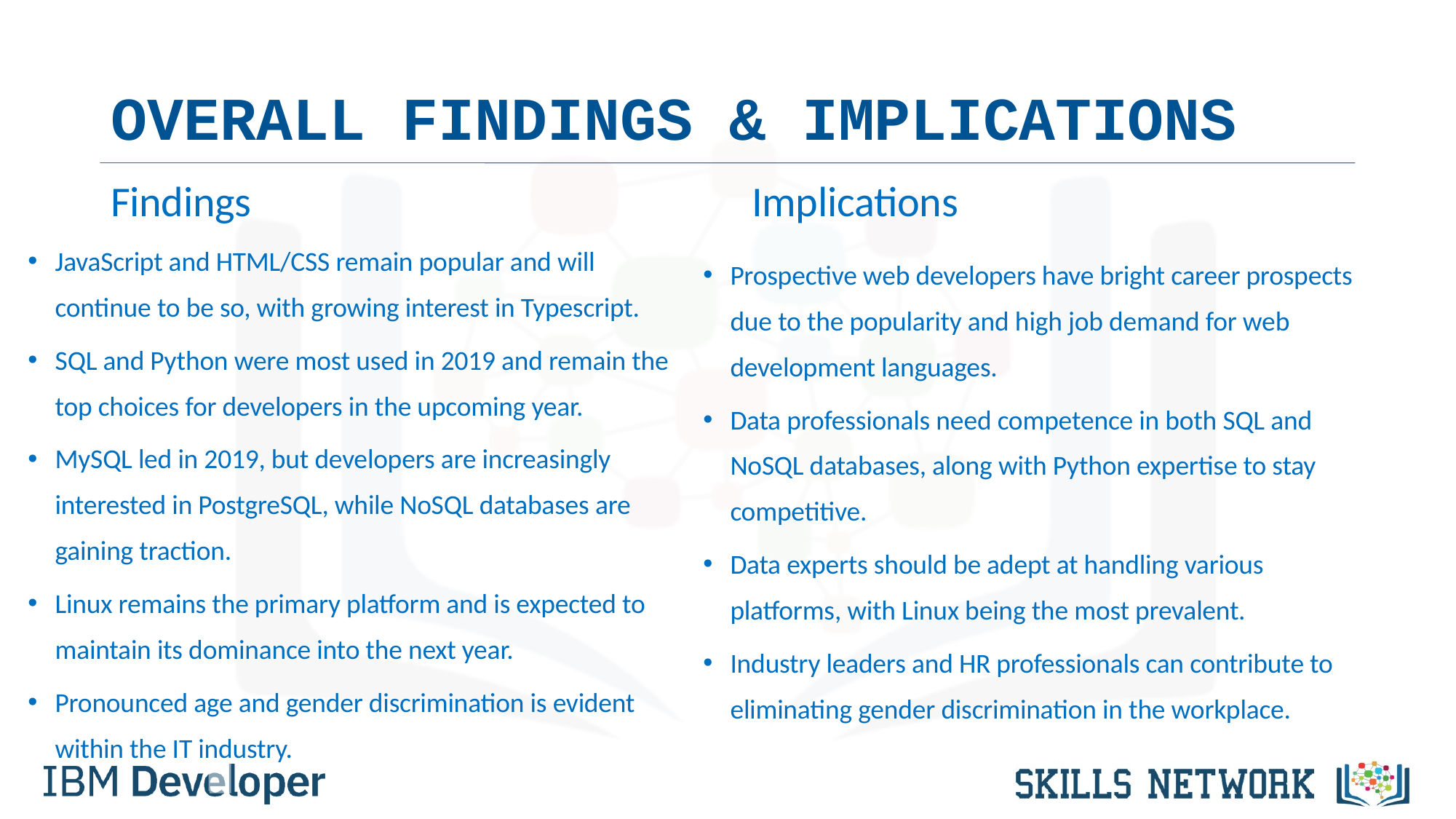

# OVERALL FINDINGS & IMPLICATIONS
Findings	Implications
JavaScript and HTML/CSS remain popular and will continue to be so, with growing interest in Typescript.
SQL and Python were most used in 2019 and remain the top choices for developers in the upcoming year.
MySQL led in 2019, but developers are increasingly interested in PostgreSQL, while NoSQL databases are gaining traction.
Linux remains the primary platform and is expected to maintain its dominance into the next year.
Pronounced age and gender discrimination is evident within the IT industry.
Prospective web developers have bright career prospects due to the popularity and high job demand for web development languages.
Data professionals need competence in both SQL and NoSQL databases, along with Python expertise to stay competitive.
Data experts should be adept at handling various platforms, with Linux being the most prevalent.
Industry leaders and HR professionals can contribute to eliminating gender discrimination in the workplace.